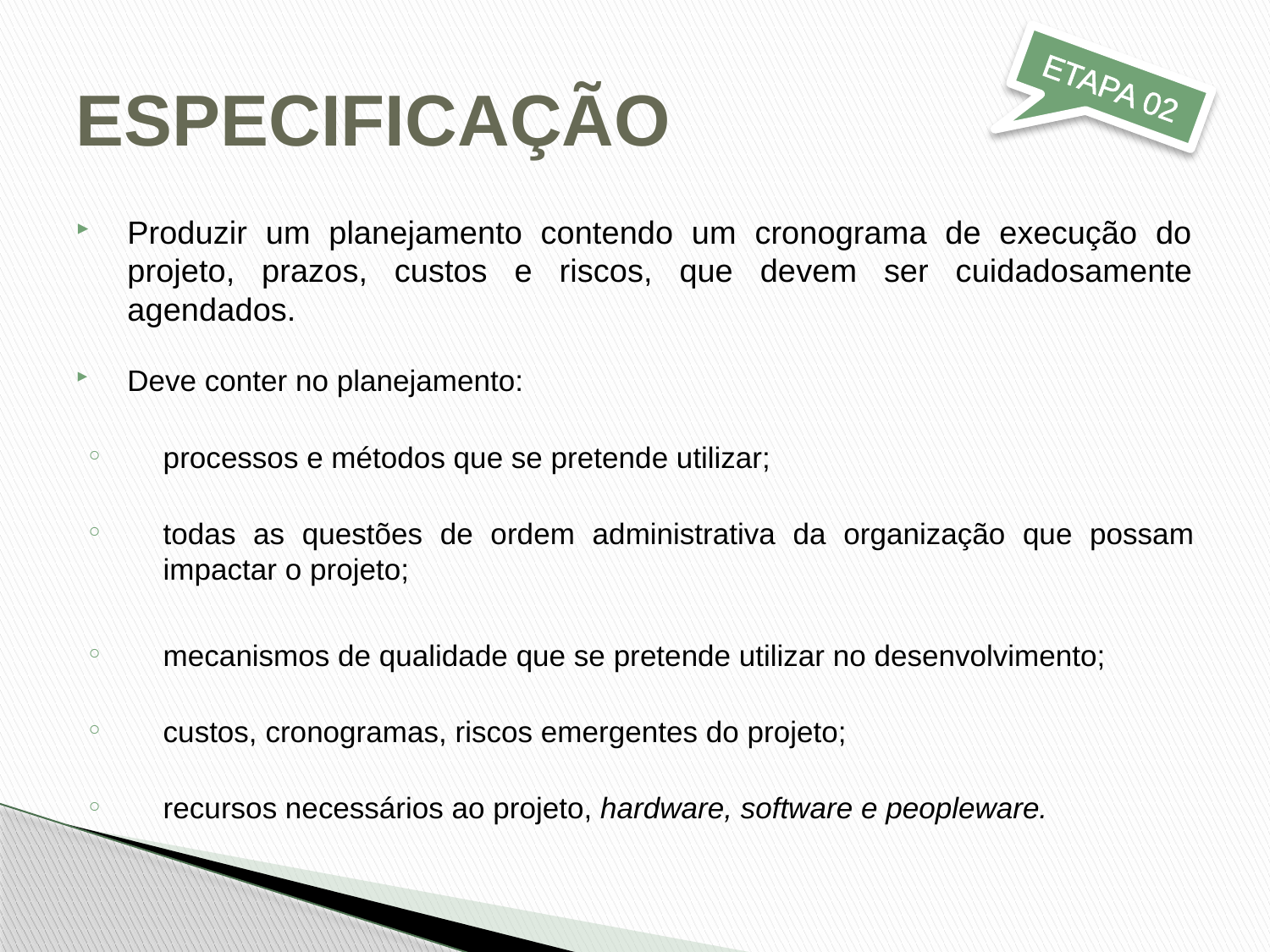

# ESPECIFICAÇÃO
ETAPA 02
Produzir um planejamento contendo um cronograma de execução do projeto, prazos, custos e riscos, que devem ser cuidadosamente agendados.

Deve conter no planejamento:

processos e métodos que se pretende utilizar;

todas as questões de ordem administrativa da organização que possam impactar o projeto;

mecanismos de qualidade que se pretende utilizar no desenvolvimento;

custos, cronogramas, riscos emergentes do projeto;

recursos necessários ao projeto, hardware, software e peopleware.